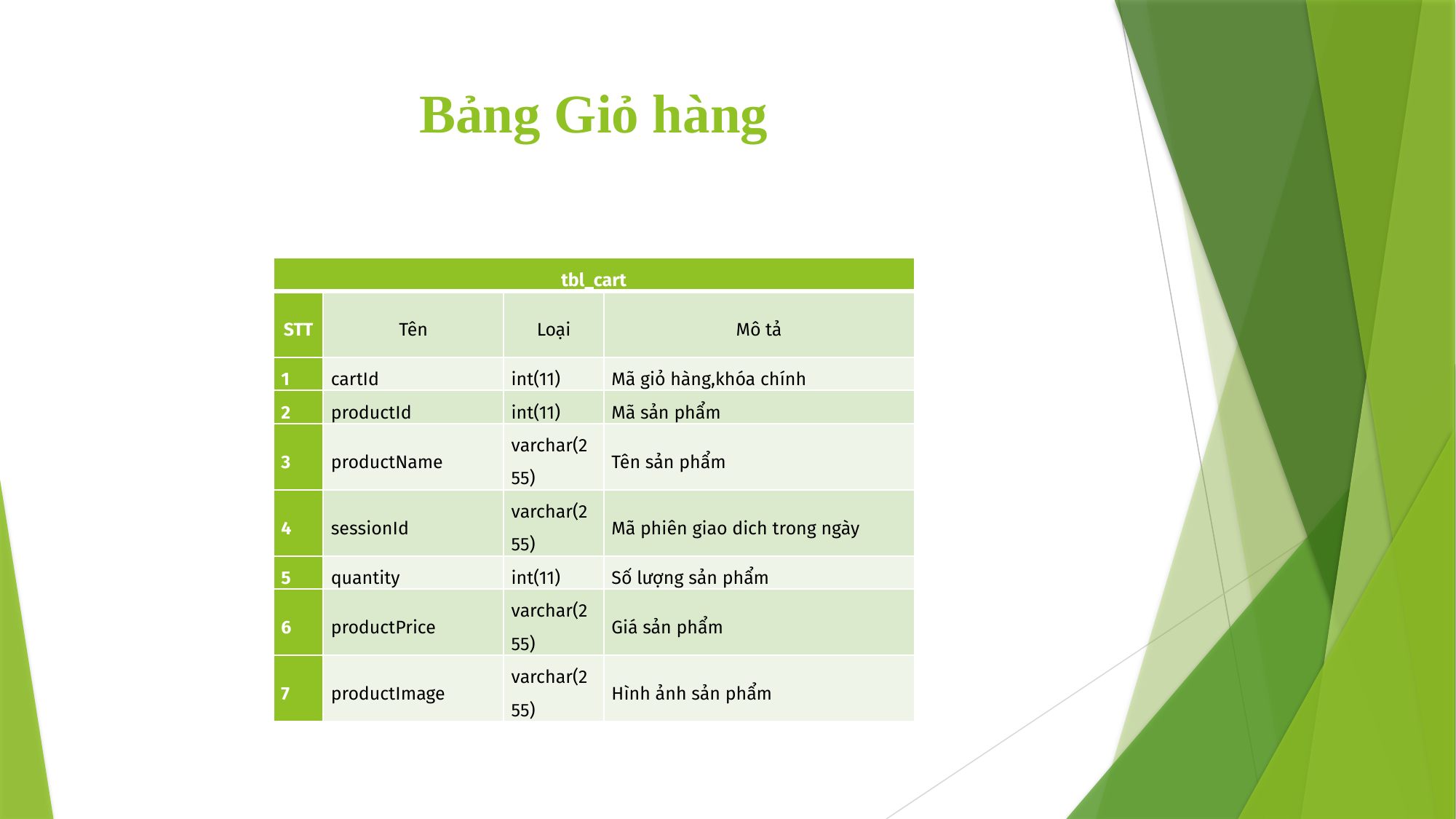

# Bảng Giỏ hàng
| tbl\_cart |  |  |  |
| --- | --- | --- | --- |
| STT | Tên | Loại | Mô tả |
| 1 | cartId | int(11) | Mã giỏ hàng,khóa chính |
| 2 | productId | int(11) | Mã sản phẩm |
| 3 | productName | varchar(255) | Tên sản phẩm |
| 4 | sessionId | varchar(255) | Mã phiên giao dich trong ngày |
| 5 | quantity | int(11) | Số lượng sản phẩm |
| 6 | productPrice | varchar(255) | Giá sản phẩm |
| 7 | productImage | varchar(255) | Hình ảnh sản phẩm |